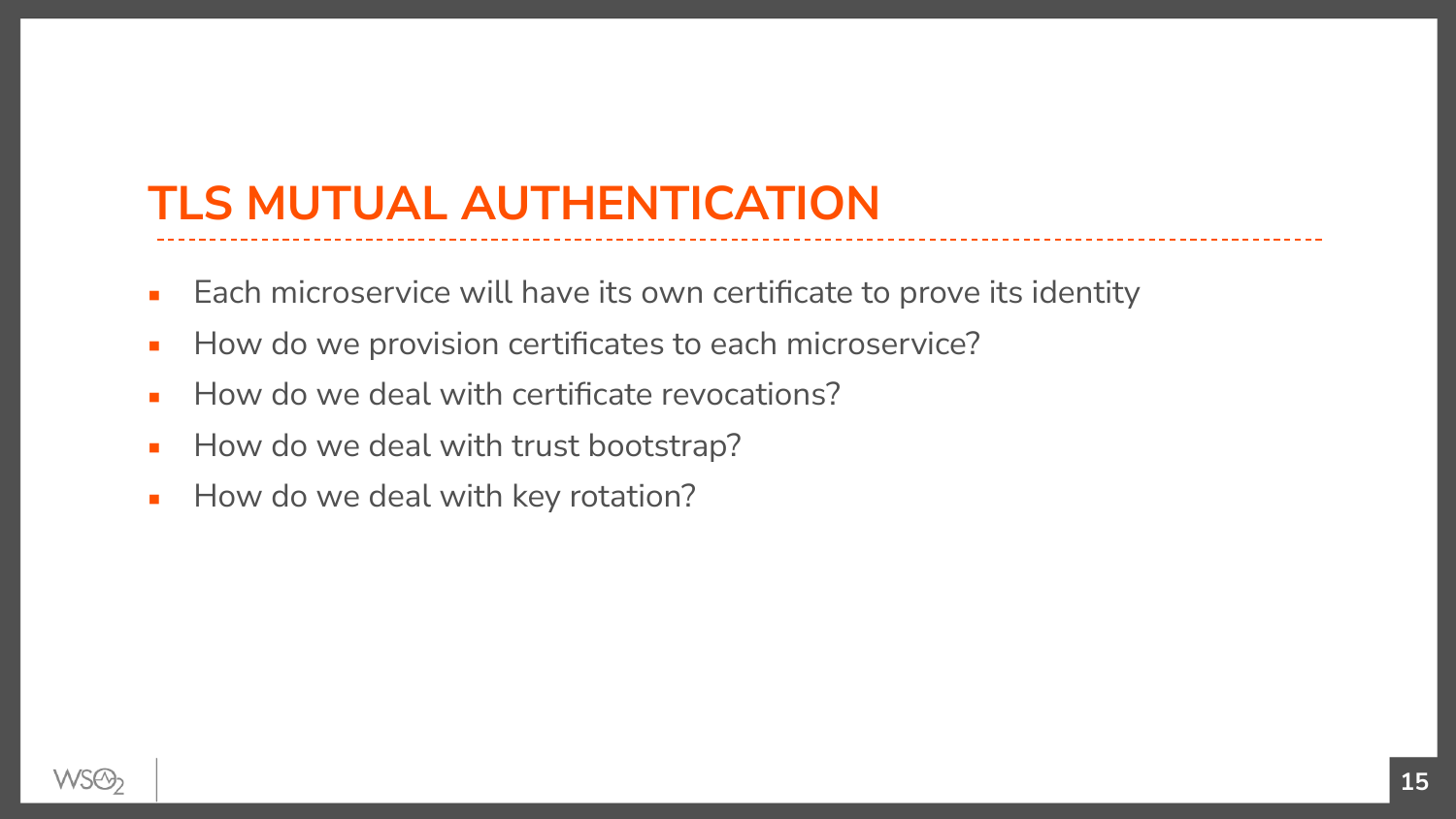

# TLS MUTUAL AUTHENTICATION
Each microservice will have its own certificate to prove its identity
How do we provision certificates to each microservice?
How do we deal with certificate revocations?
How do we deal with trust bootstrap?
How do we deal with key rotation?
15